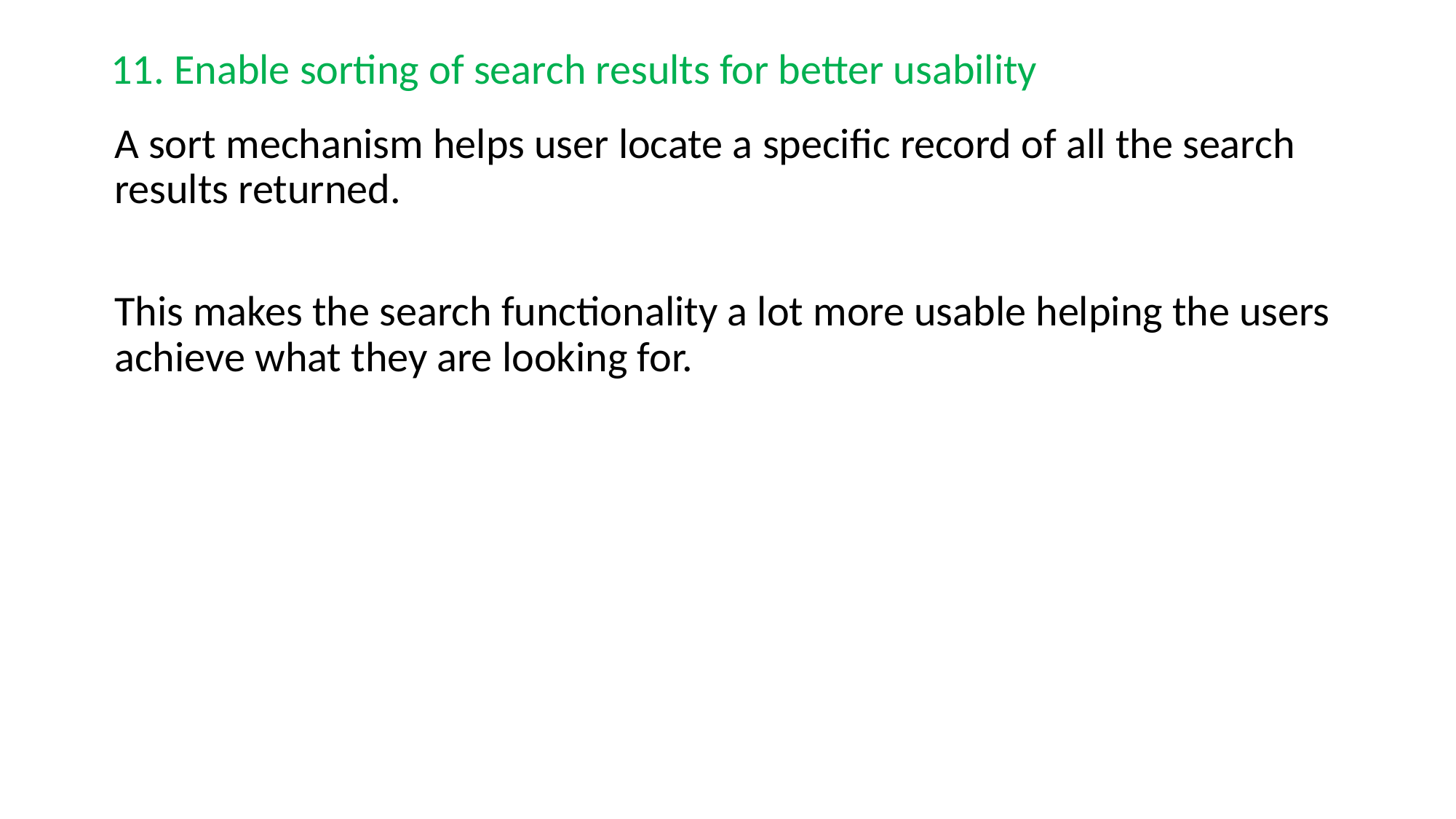

# 11. Enable sorting of search results for better usability
A sort mechanism helps user locate a specific record of all the search results returned.

This makes the search functionality a lot more usable helping the users achieve what they are looking for.